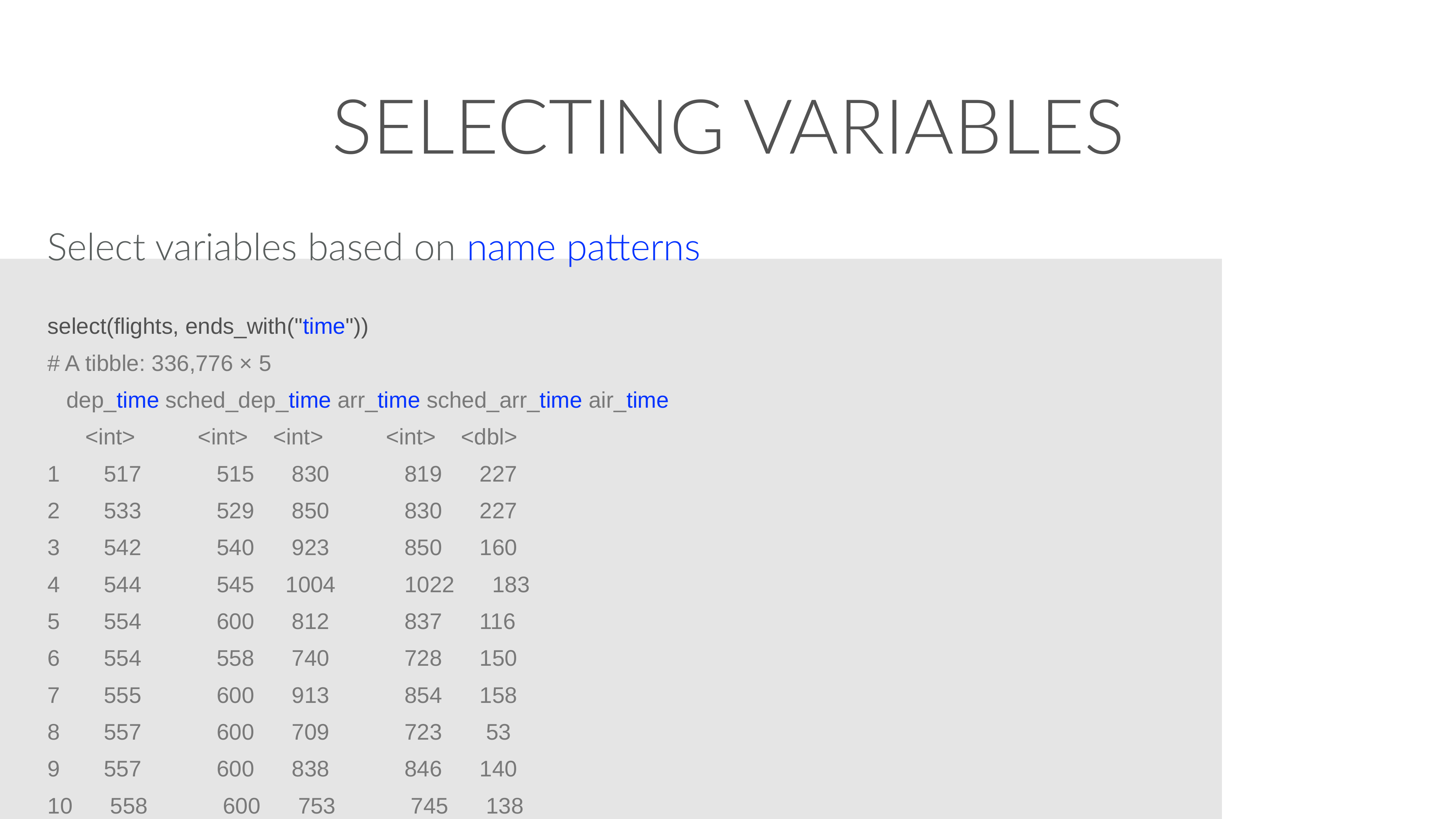

# selecting variables
Select variables based on name patterns
select(flights, ends_with("time"))
# A tibble: 336,776 × 5
   dep_time sched_dep_time arr_time sched_arr_time air_time
      <int>          <int>    <int>          <int>    <dbl>
1       517            515      830            819      227
2       533            529      850            830      227
3       542            540      923            850      160
4       544            545     1004           1022      183
5       554            600      812            837      116
6       554            558      740            728      150
7       555            600      913            854      158
8       557            600      709            723       53
9       557            600      838            846      140
10      558            600      753            745      138
# ... with 336,766 more rows